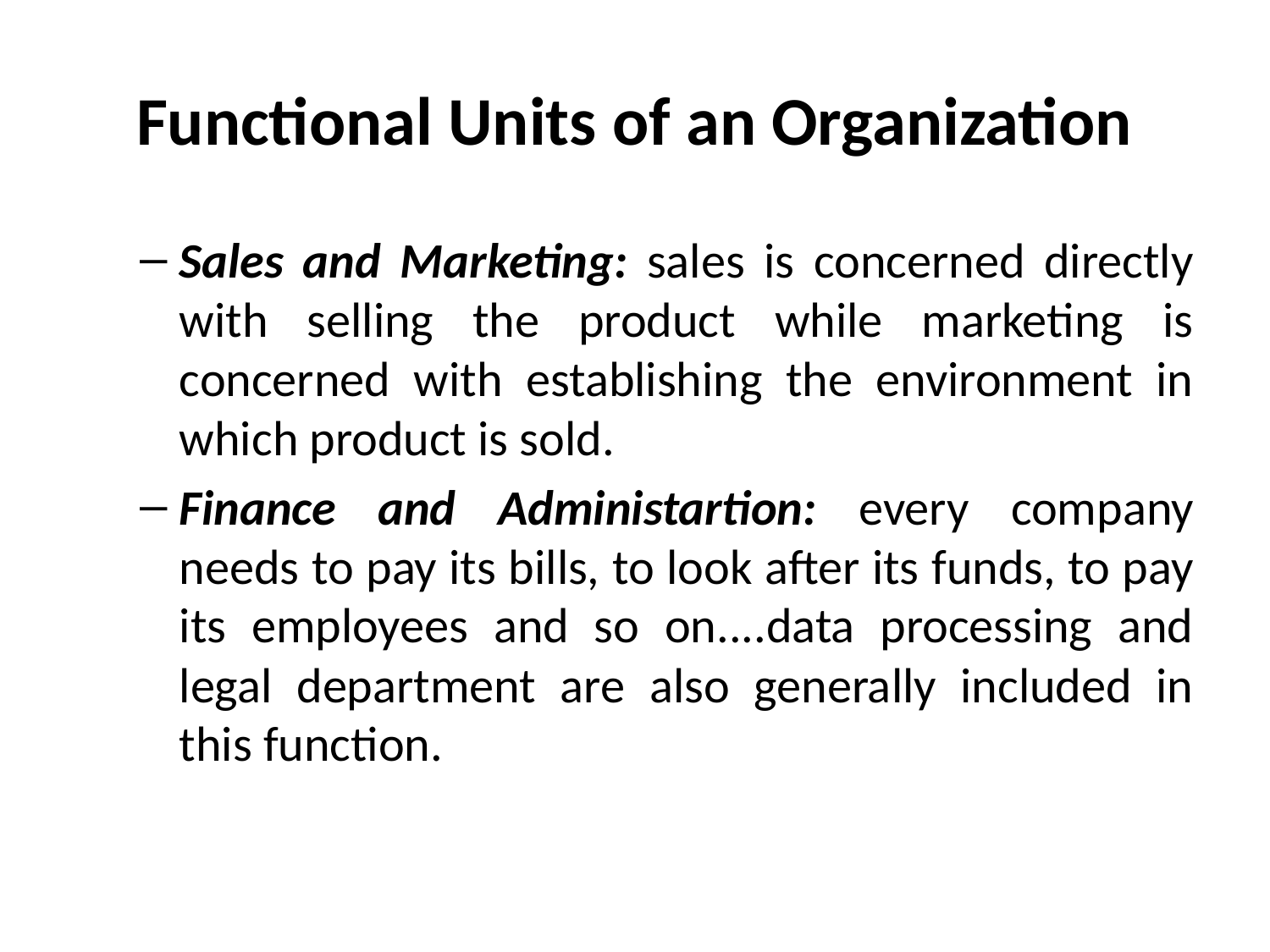

# Functional Units of an Organization
Sales and Marketing: sales is concerned directly with selling the product while marketing is concerned with establishing the environment in which product is sold.
Finance and Administartion: every company needs to pay its bills, to look after its funds, to pay its employees and so on....data processing and legal department are also generally included in this function.